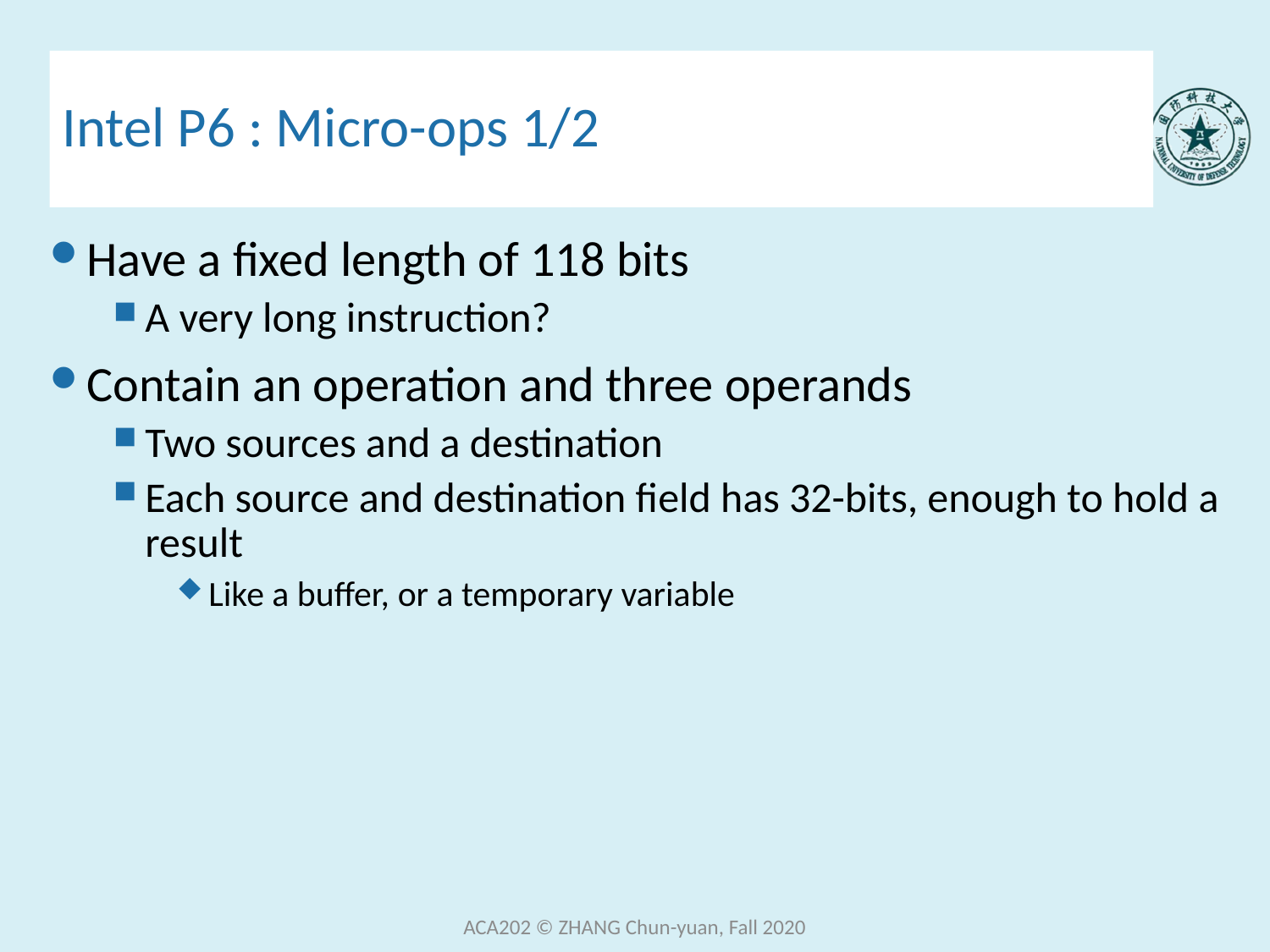

# Intel P6 : Micro-ops 1/2
Have a fixed length of 118 bits
A very long instruction?
Contain an operation and three operands
Two sources and a destination
Each source and destination field has 32-bits, enough to hold a result
Like a buffer, or a temporary variable

ACA202 © ZHANG Chun-yuan, Fall 2020
68